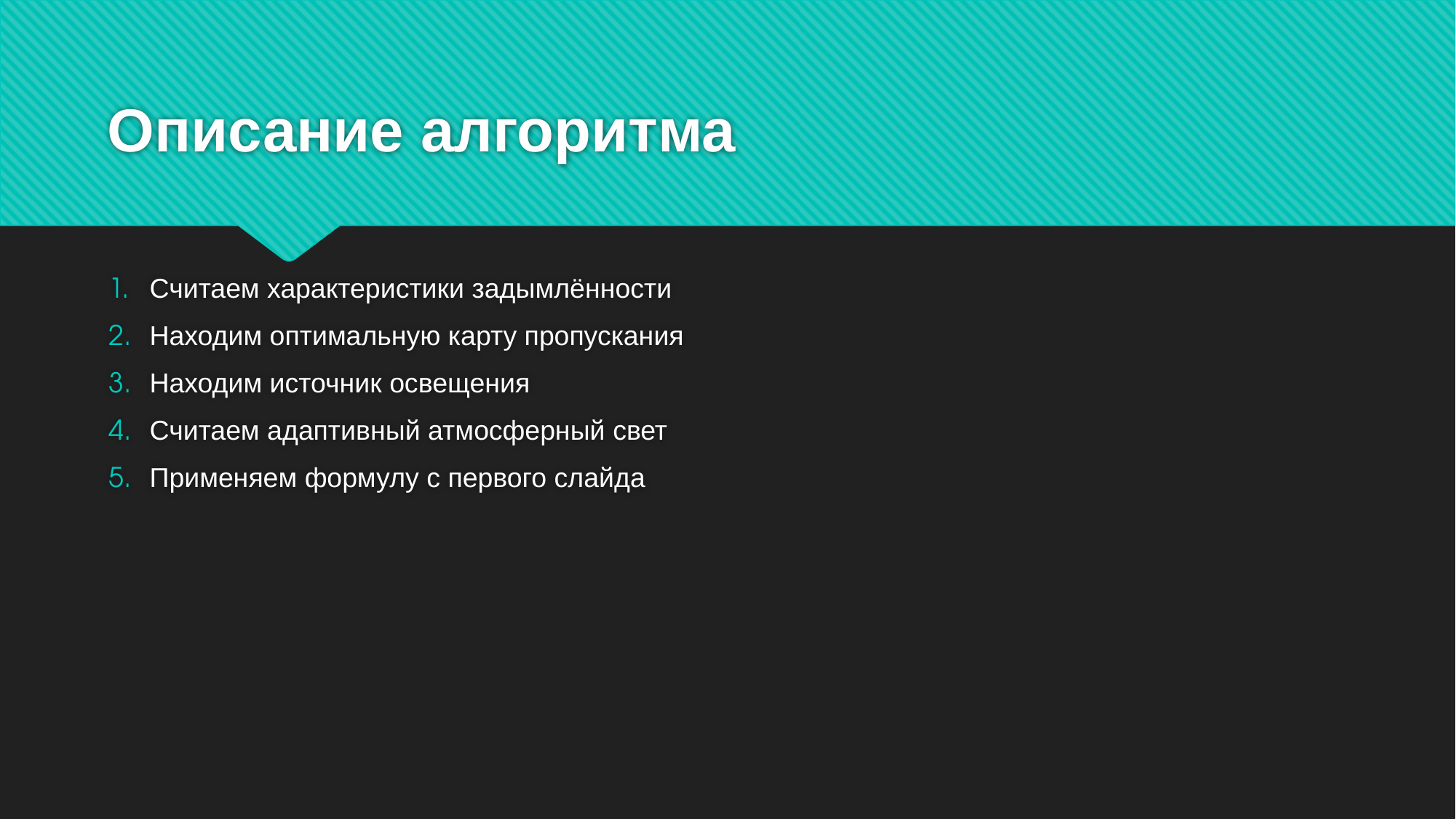

# Описание алгоритма
Считаем характеристики задымлённости
Находим оптимальную карту пропускания
Находим источник освещения
Считаем адаптивный атмосферный свет
Применяем формулу с первого слайда